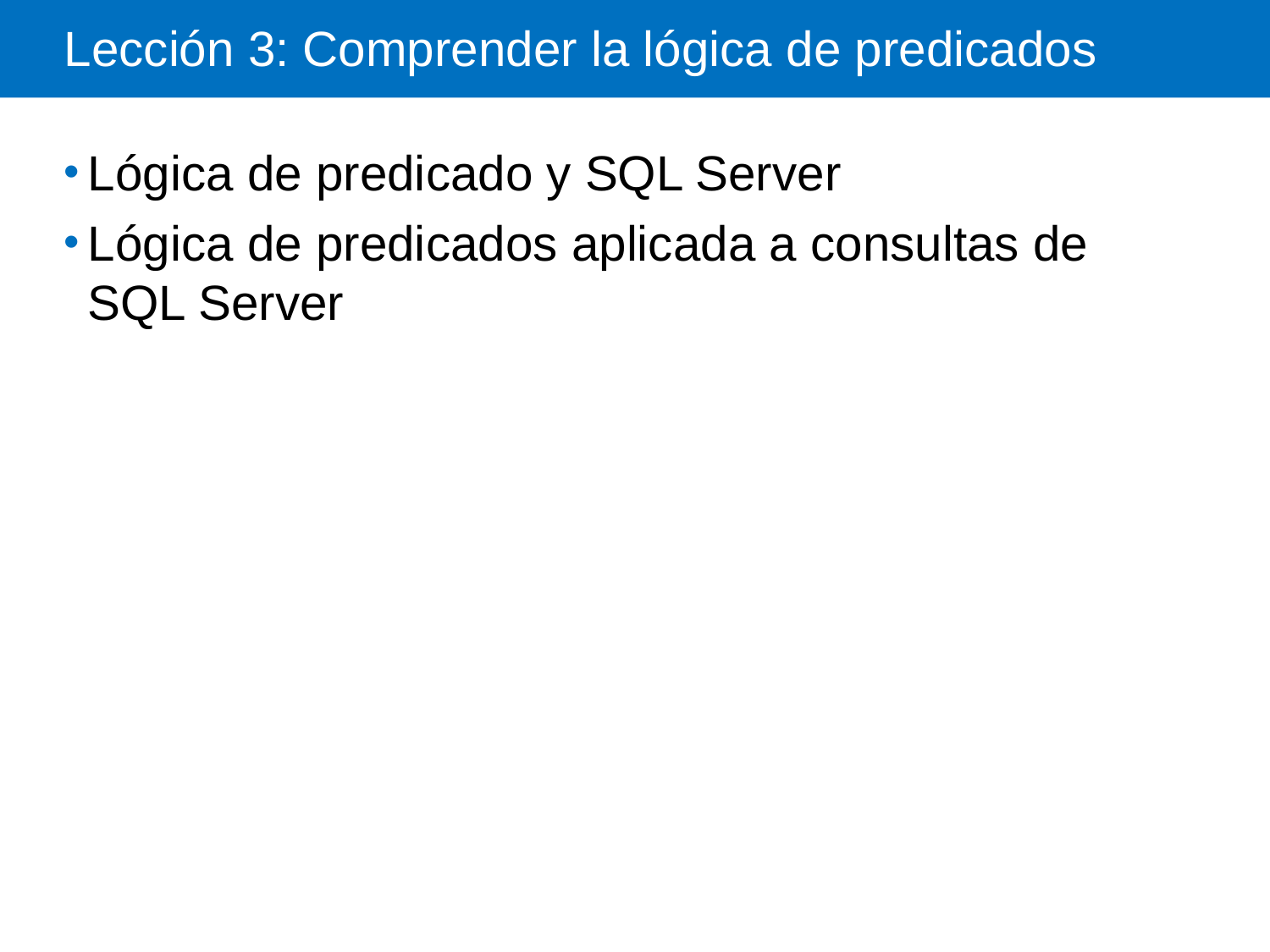

# Lección 3: Comprender la lógica de predicados
Lógica de predicado y SQL Server
Lógica de predicados aplicada a consultas de SQL Server